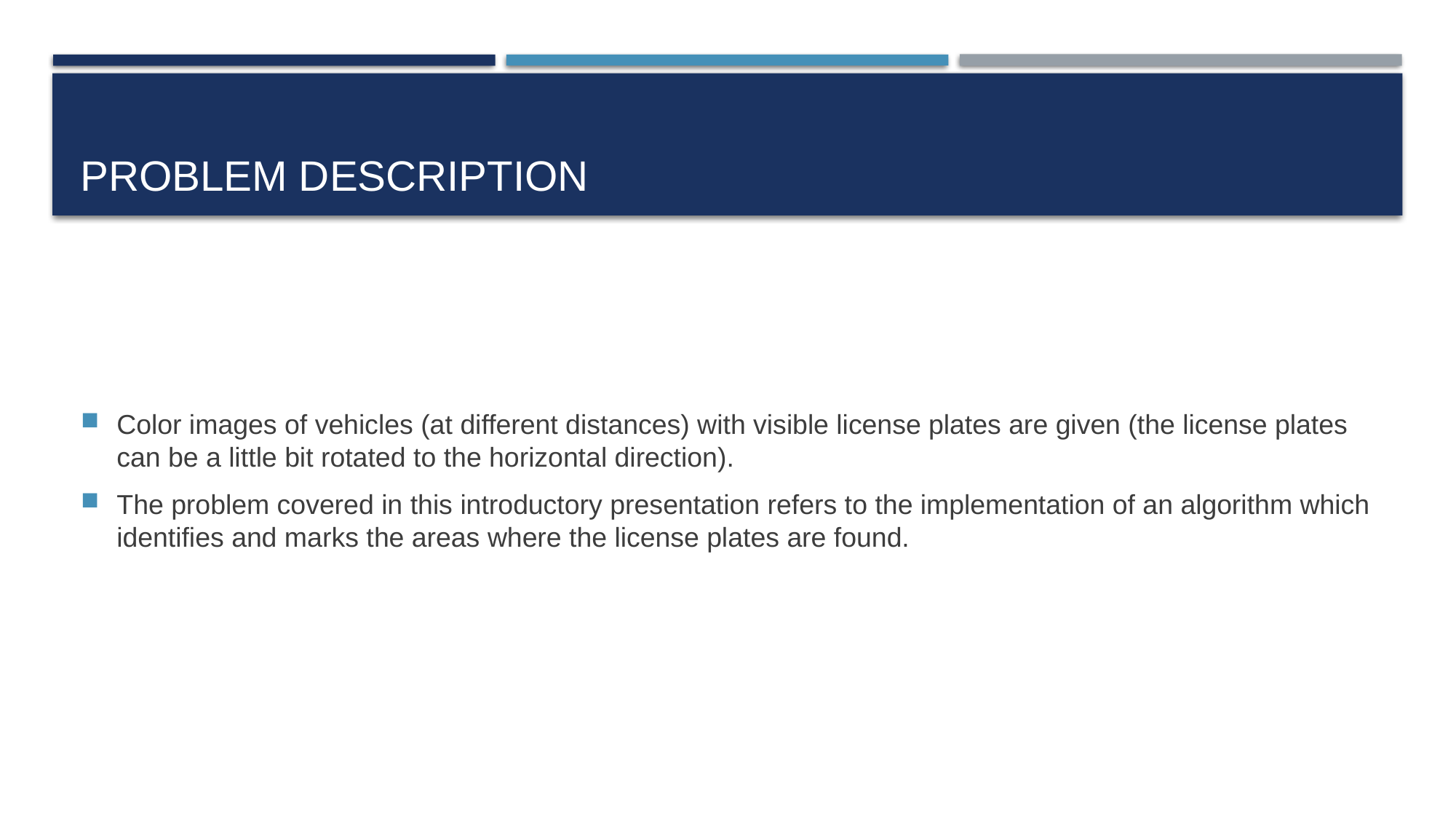

# Problem description
Color images of vehicles (at different distances) with visible license plates are given (the license plates can be a little bit rotated to the horizontal direction).
The problem covered in this introductory presentation refers to the implementation of an algorithm which identifies and marks the areas where the license plates are found.